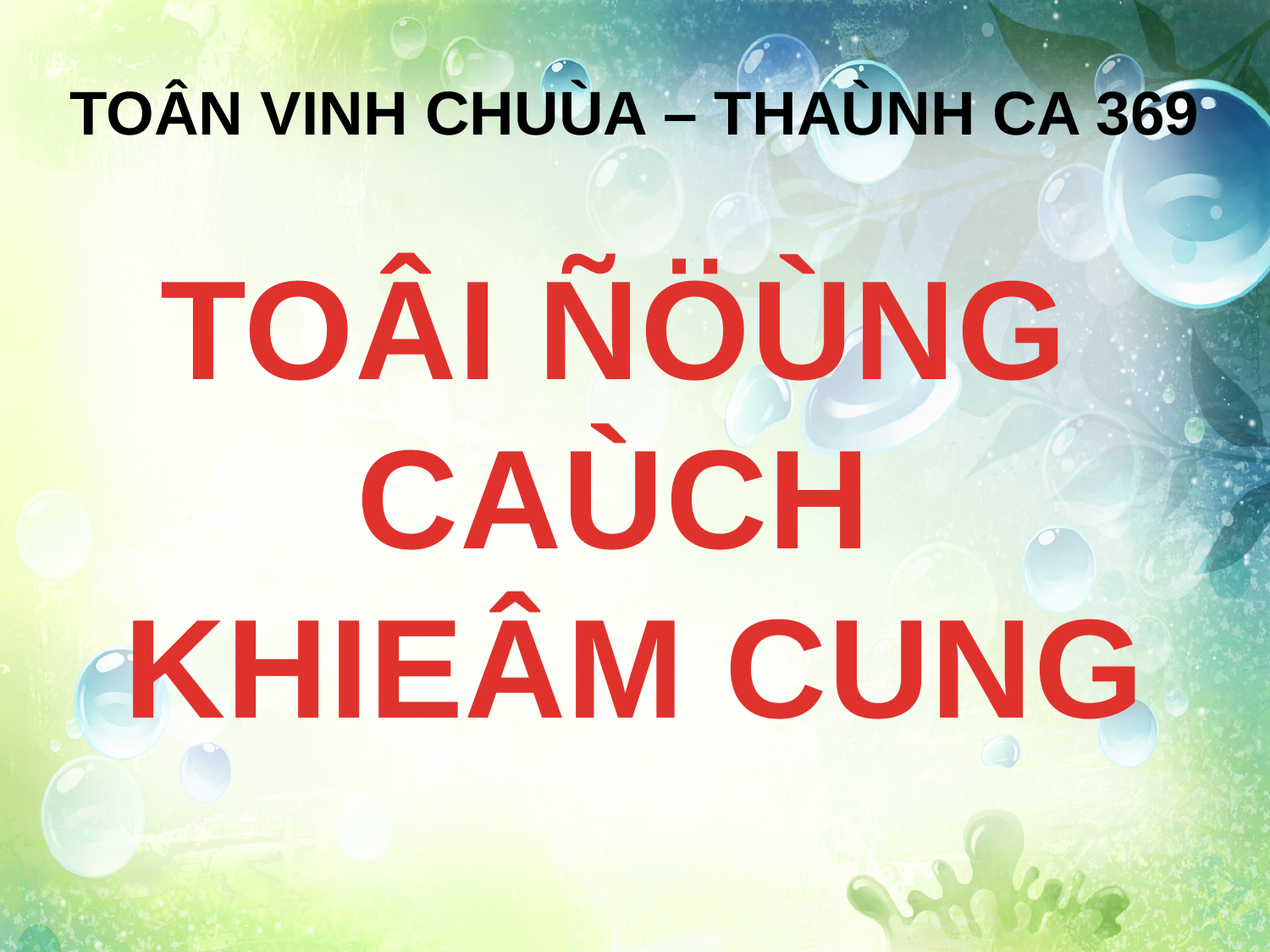

TOÂN VINH CHUÙA – THAÙNH CA 369
TOÂI ÑÖÙNG
CAÙCH
KHIEÂM CUNG